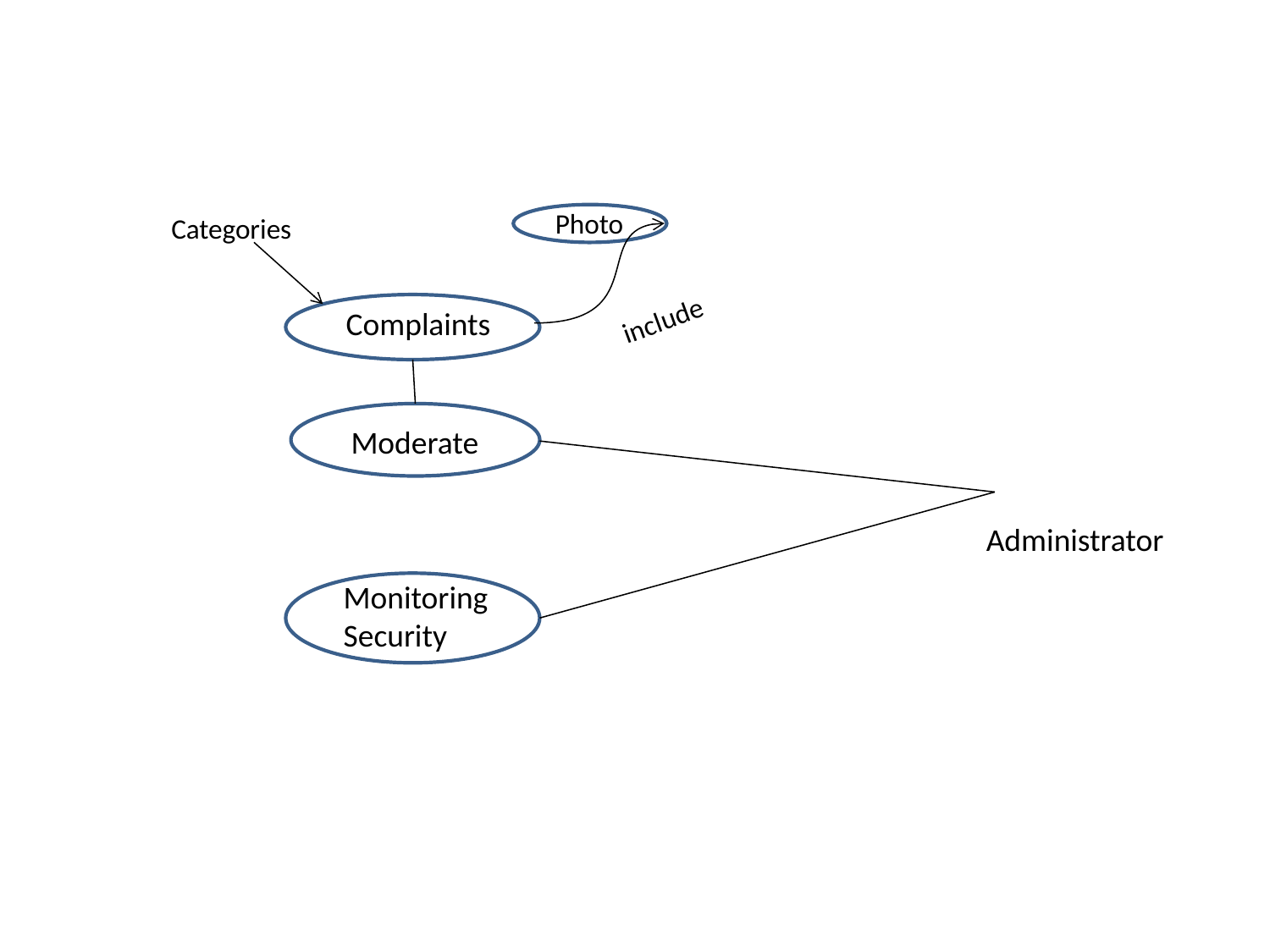

Photo
Categories

include

Complaints

Moderate
Administrator
Monitoring Security